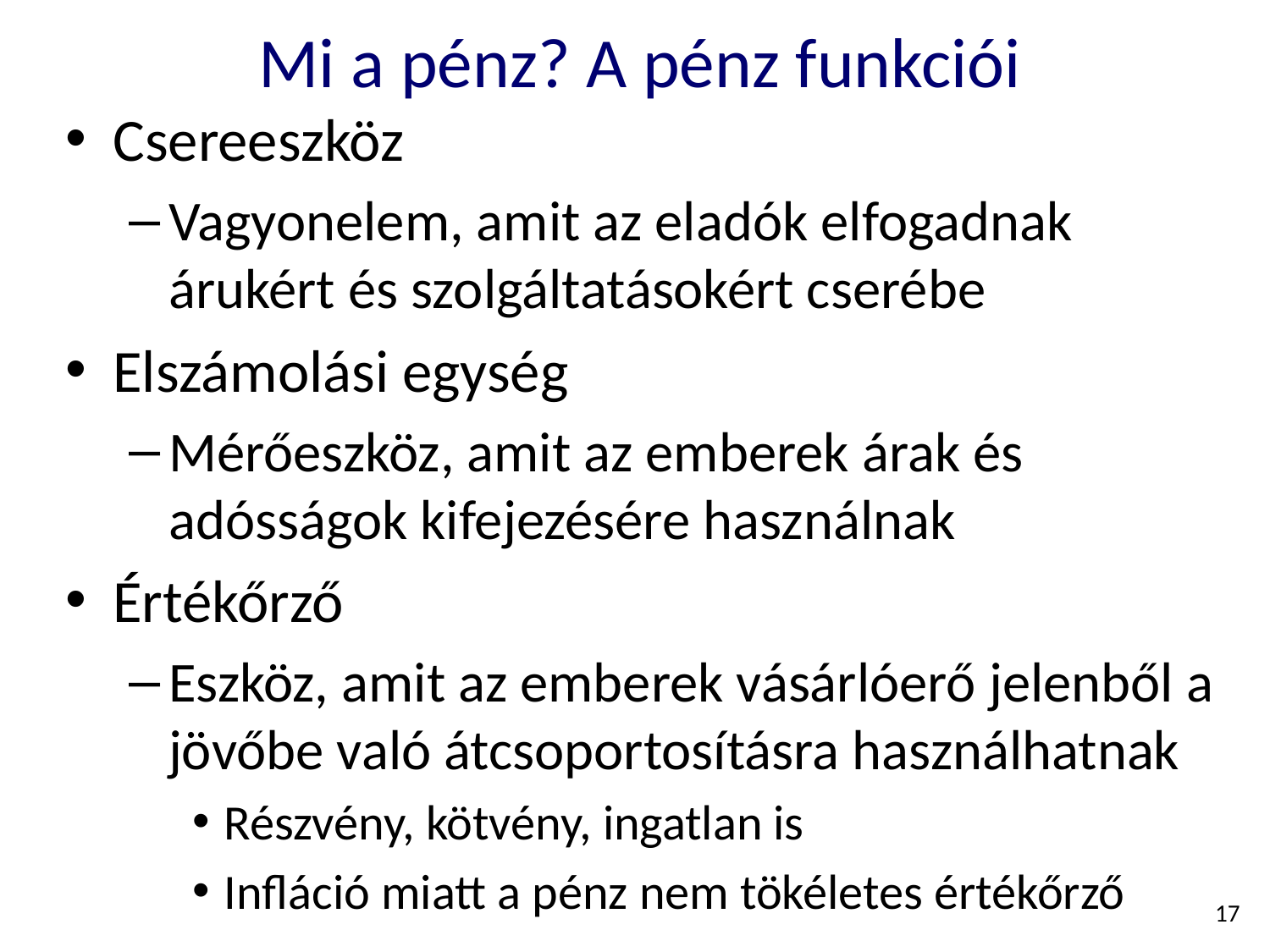

# Mi a pénz? A pénz funkciói
Csereeszköz
Vagyonelem, amit az eladók elfogadnak árukért és szolgáltatásokért cserébe
Elszámolási egység
Mérőeszköz, amit az emberek árak és adósságok kifejezésére használnak
Értékőrző
Eszköz, amit az emberek vásárlóerő jelenből a jövőbe való átcsoportosításra használhatnak
Részvény, kötvény, ingatlan is
Infláció miatt a pénz nem tökéletes értékőrző
17